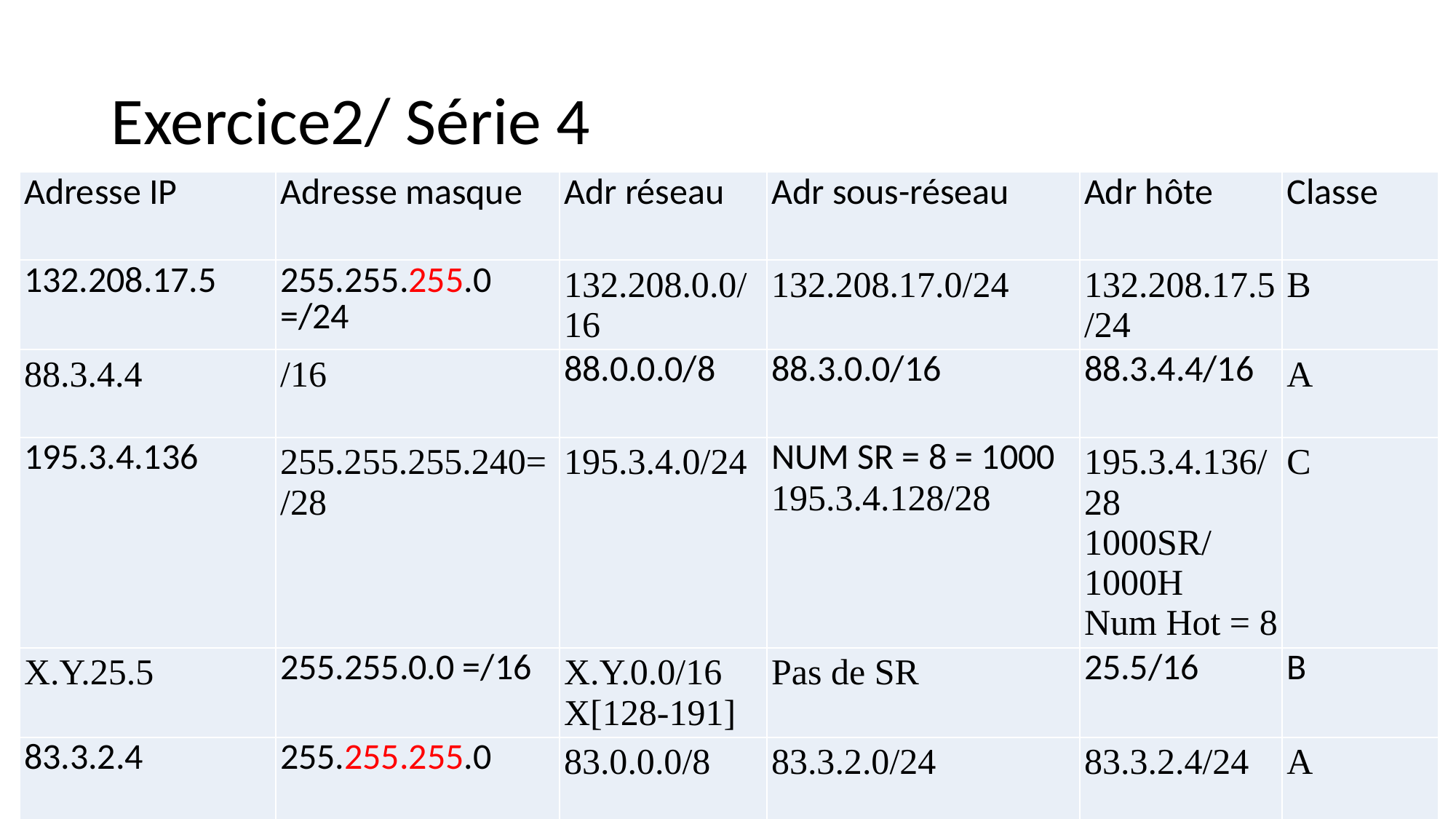

# Exercice2/ Série 4
| Adresse IP | Adresse masque | Adr réseau | Adr sous-réseau | Adr hôte | Classe |
| --- | --- | --- | --- | --- | --- |
| 132.208.17.5 | 255.255.255.0 =/24 | 132.208.0.0/16 | 132.208.17.0/24 | 132.208.17.5/24 | B |
| 88.3.4.4 | /16 | 88.0.0.0/8 | 88.3.0.0/16 | 88.3.4.4/16 | A |
| 195.3.4.136 | 255.255.255.240=/28 | 195.3.4.0/24 | NUM SR = 8 = 1000 195.3.4.128/28 | 195.3.4.136/28 1000SR/1000H Num Hot = 8 | C |
| X.Y.25.5 | 255.255.0.0 =/16 | X.Y.0.0/16 X[128-191] | Pas de SR | 25.5/16 | B |
| 83.3.2.4 | 255.255.255.0 | 83.0.0.0/8 | 83.3.2.0/24 | 83.3.2.4/24 | A |
| 132.208.10110011.5 = 132.208.179.5 | 255.255.240.0 = 255.255.11110000.0 | 132.208.0.0/16 | Num SR =11 132.208.176.0/20 | 3.5 132.208.179.5 | B |